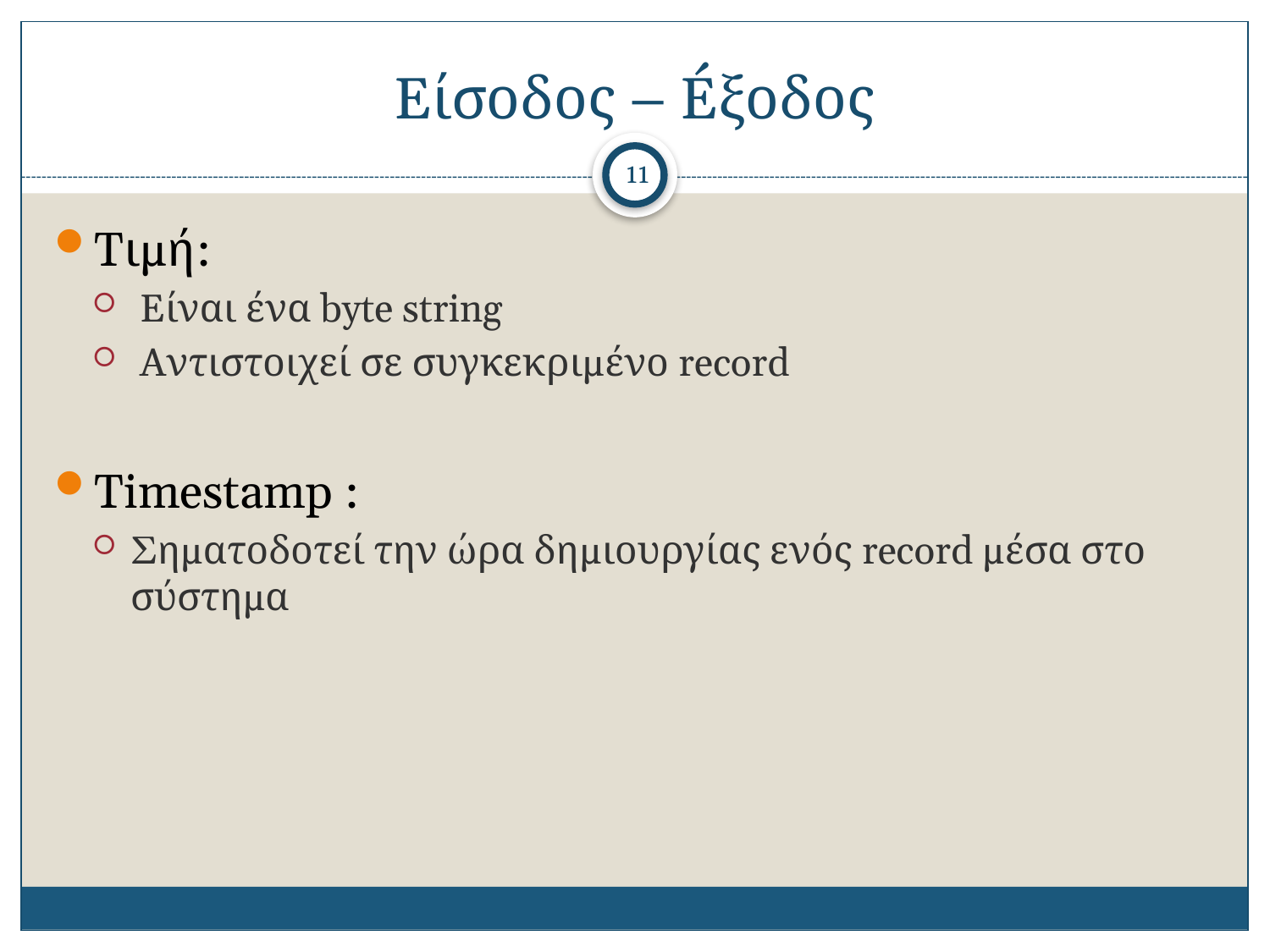

# Είσοδος – Έξοδος
11
Τιμή:
 Είναι ένα byte string
 Αντιστοιχεί σε συγκεκριμένο record

Timestamp :
Σηματοδοτεί την ώρα δημιουργίας ενός record μέσα στο σύστημα